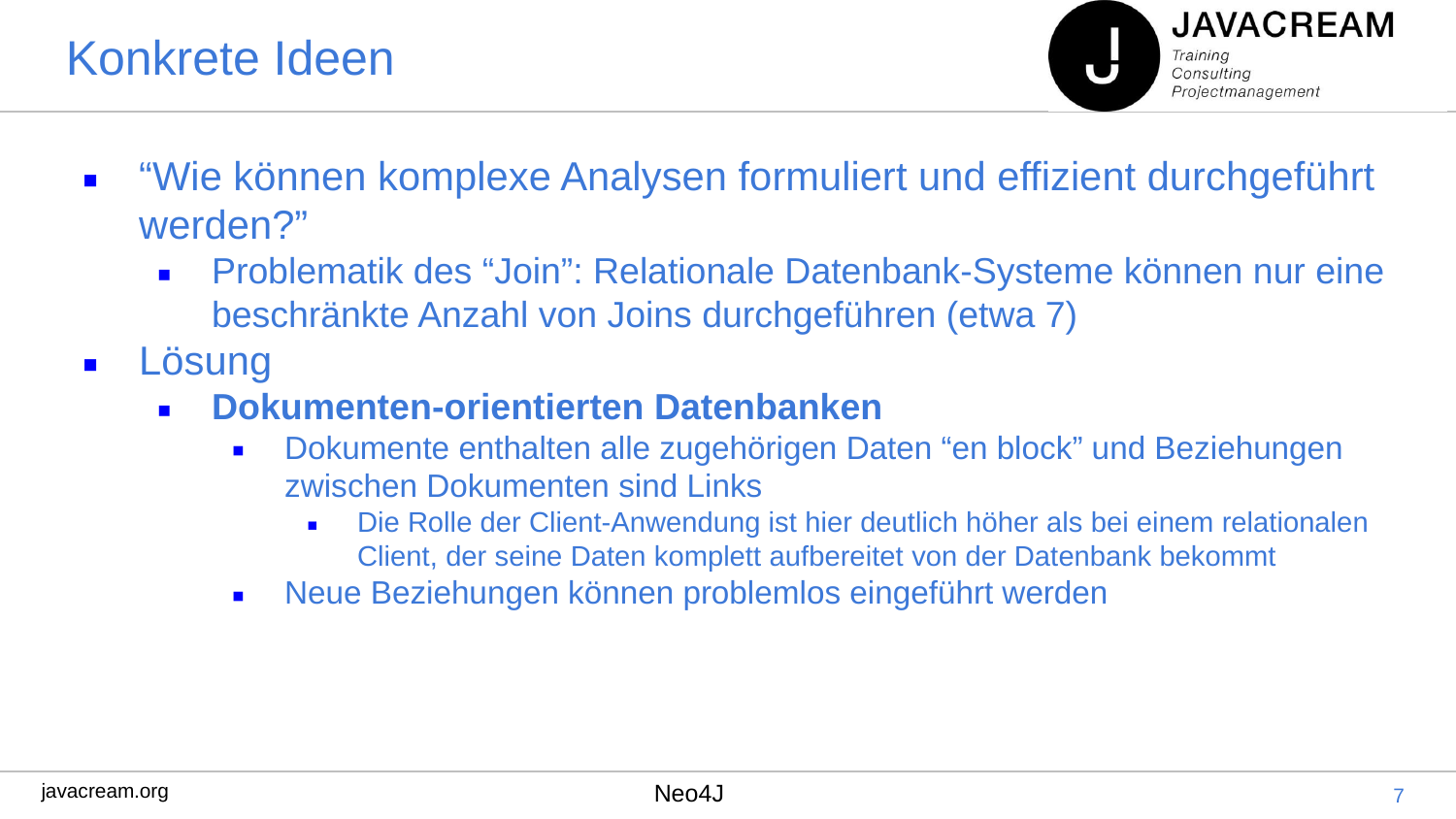

# Konkrete Ideen
“Wie können komplexe Analysen formuliert und effizient durchgeführt werden?”
Problematik des “Join”: Relationale Datenbank-Systeme können nur eine beschränkte Anzahl von Joins durchgeführen (etwa 7)
Lösung
Dokumenten-orientierten Datenbanken
Dokumente enthalten alle zugehörigen Daten “en block” und Beziehungen zwischen Dokumenten sind Links
Die Rolle der Client-Anwendung ist hier deutlich höher als bei einem relationalen Client, der seine Daten komplett aufbereitet von der Datenbank bekommt
Neue Beziehungen können problemlos eingeführt werden

7